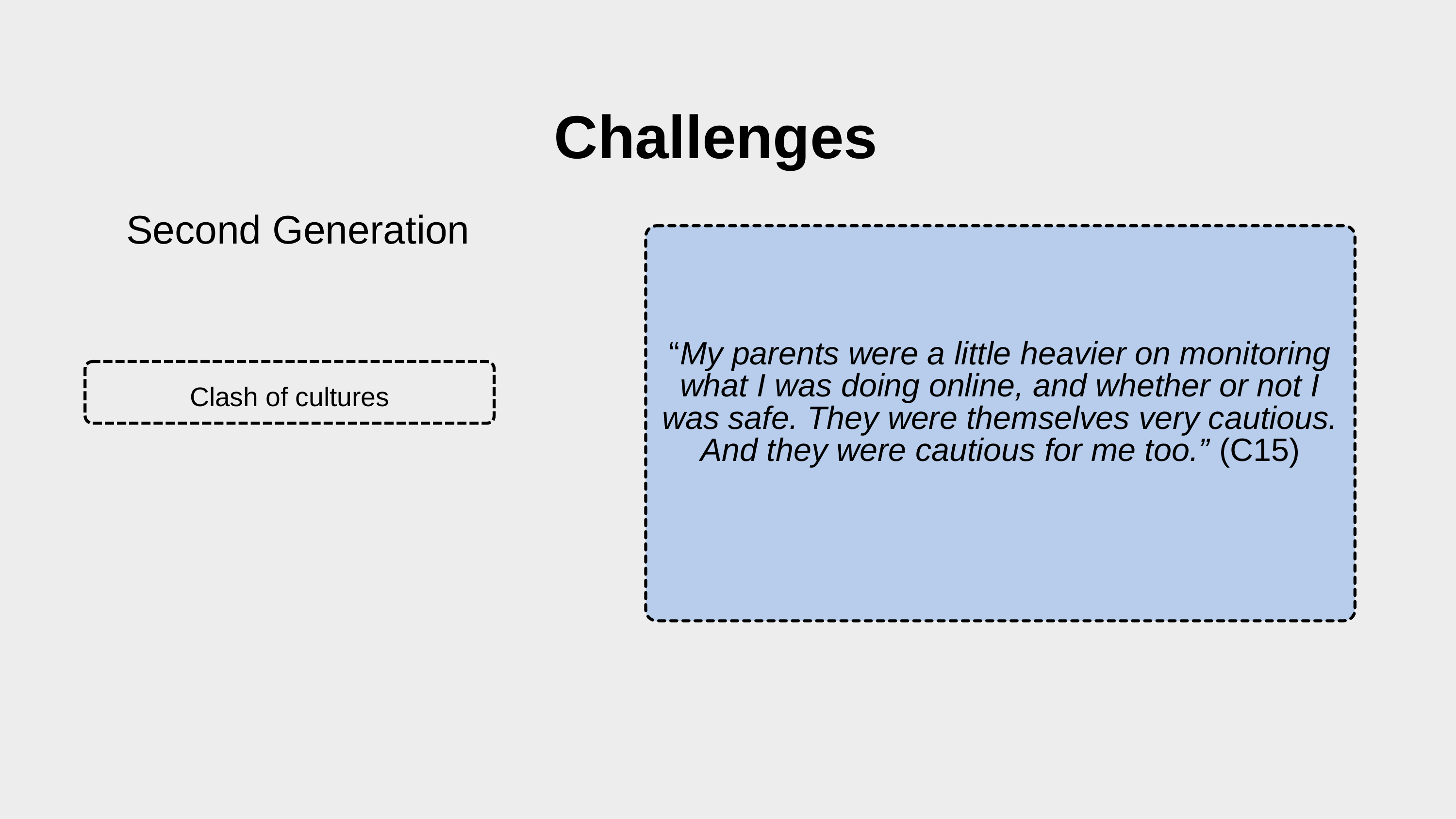

Challenges
Second Generation

“My parents were a little heavier on monitoring what I was doing online, and whether or not I was safe. They were themselves very cautious. And they were cautious for me too.” (C15)

Clash of cultures